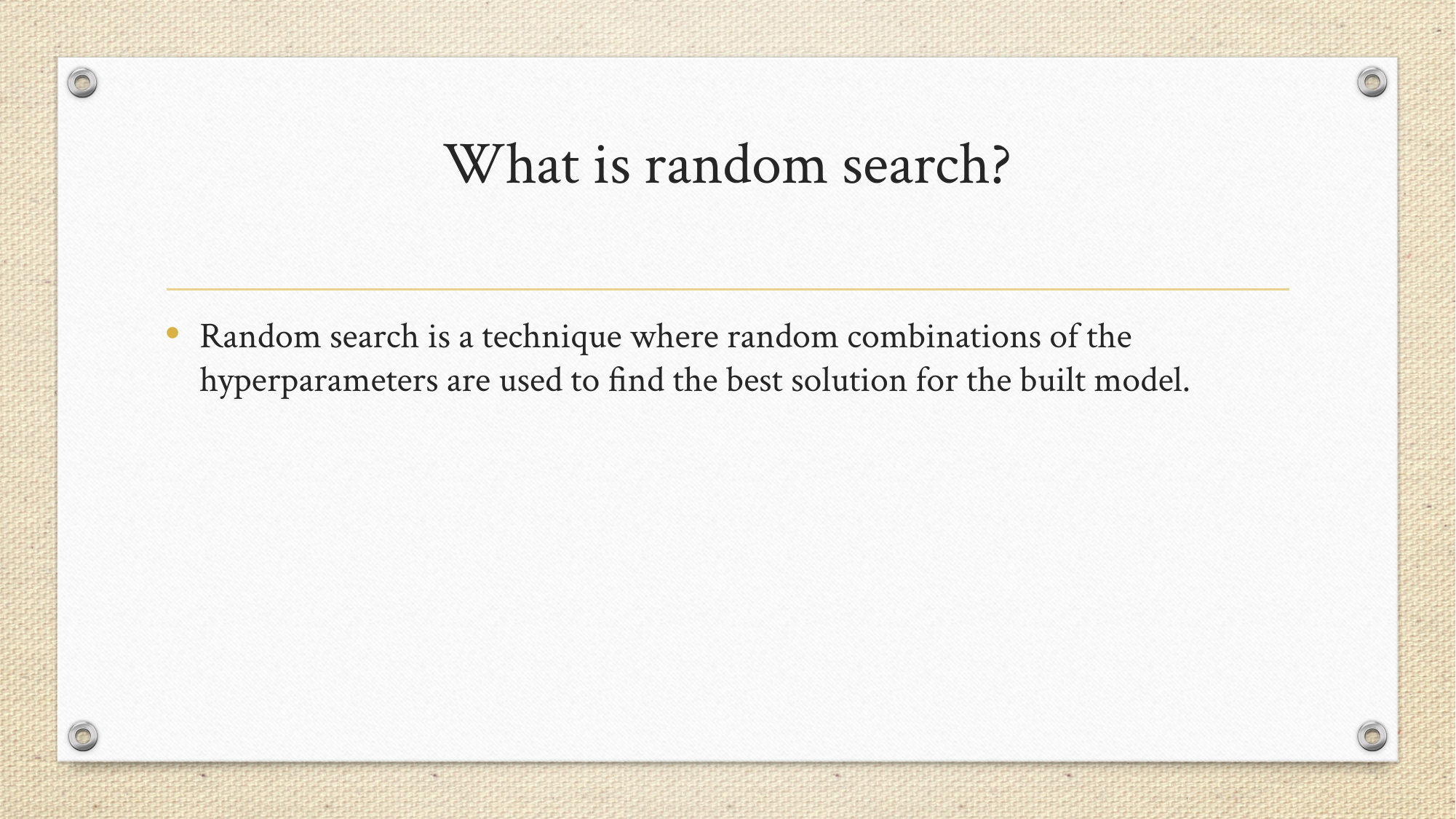

# What is random search?
Random search is a technique where random combinations of the hyperparameters are used to find the best solution for the built model.